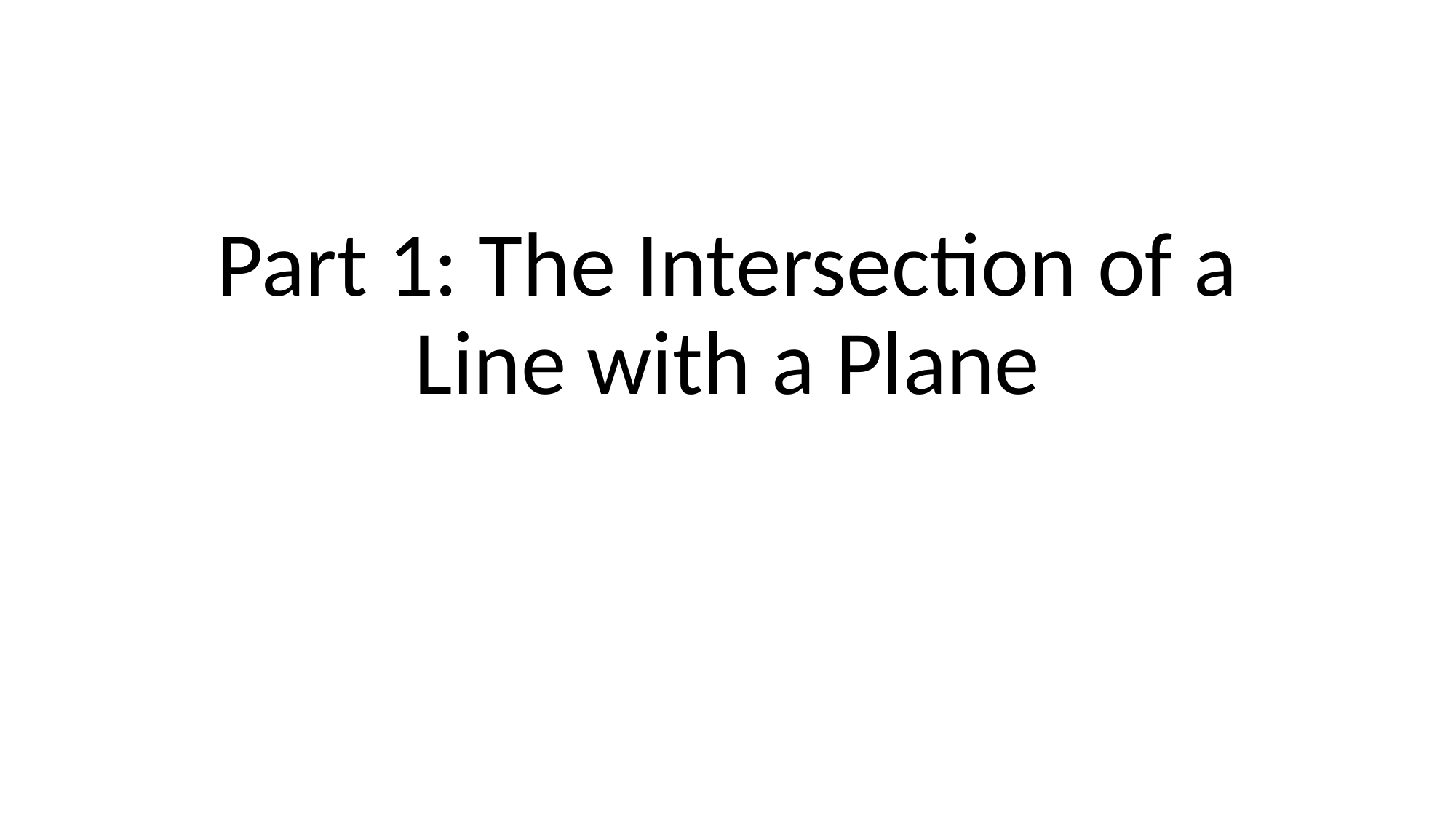

# Part 1: The Intersection of a Line with a Plane